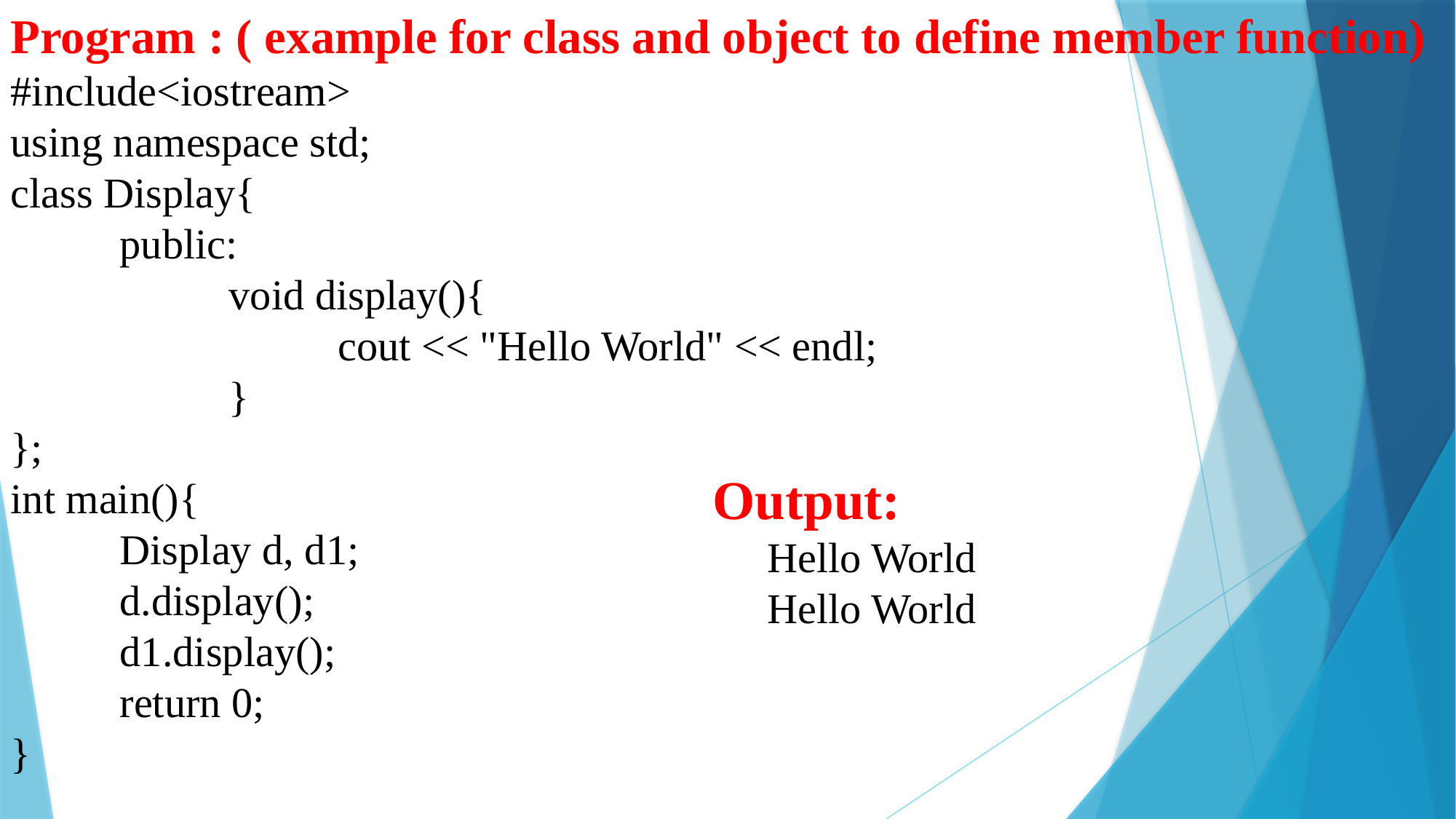

Program : ( example for class and object to define member function)
#include<iostream>
using namespace std;
class Display{
	public:
		void display(){
			cout << "Hello World" << endl;
		}
};
int main(){
	Display d, d1;
	d.display();
	d1.display();
	return 0;
}
Output:
Hello World
Hello World